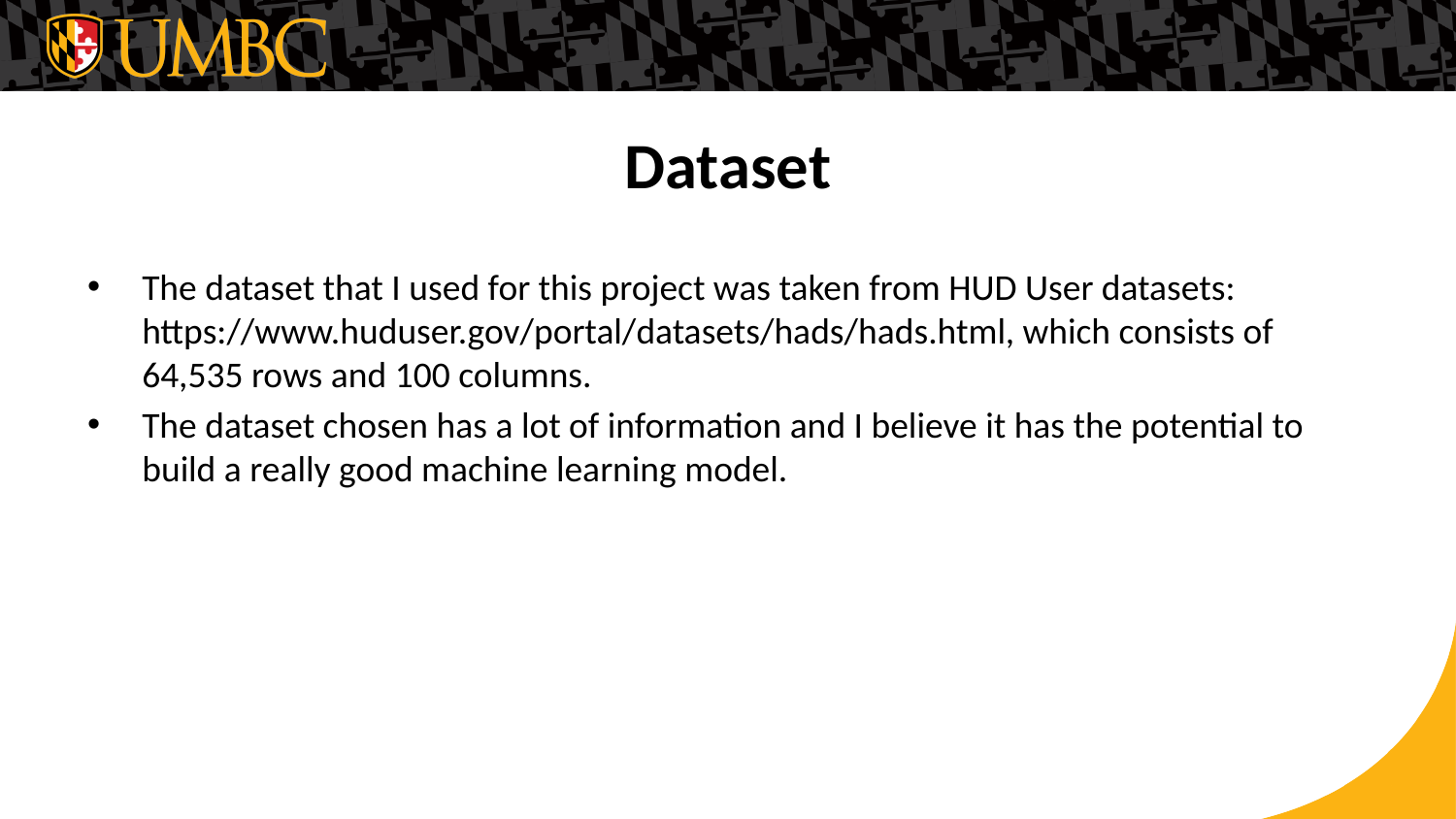

# Dataset
The dataset that I used for this project was taken from HUD User datasets: https://www.huduser.gov/portal/datasets/hads/hads.html, which consists of 64,535 rows and 100 columns.
The dataset chosen has a lot of information and I believe it has the potential to build a really good machine learning model.